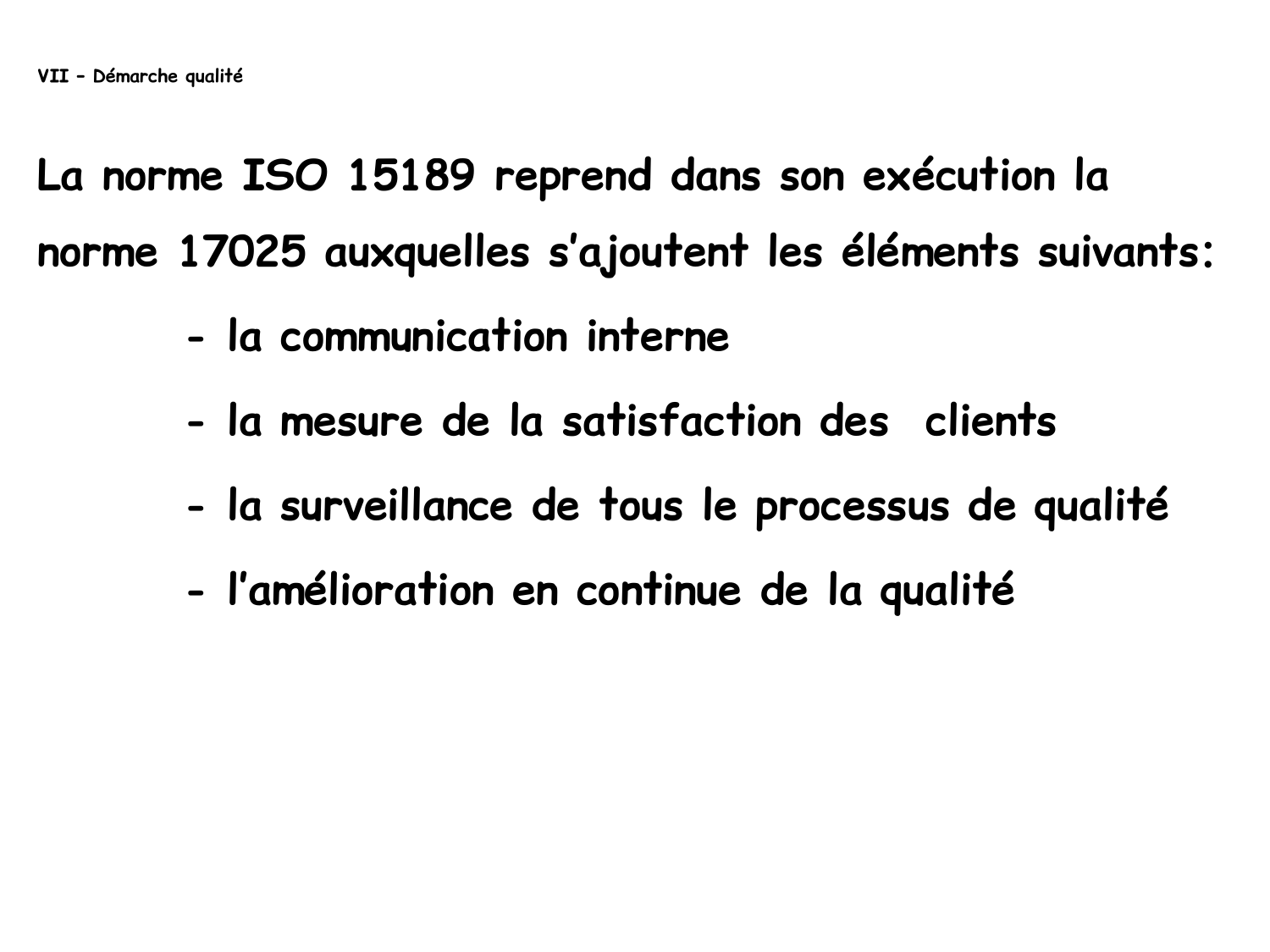

# VII – Démarche qualité
La norme ISO 15189 reprend dans son exécution la norme 17025 auxquelles s’ajoutent les éléments suivants:
	 - la communication interne
	 - la mesure de la satisfaction des  clients
	 - la surveillance de tous le processus de qualité
	 - l’amélioration en continue de la qualité